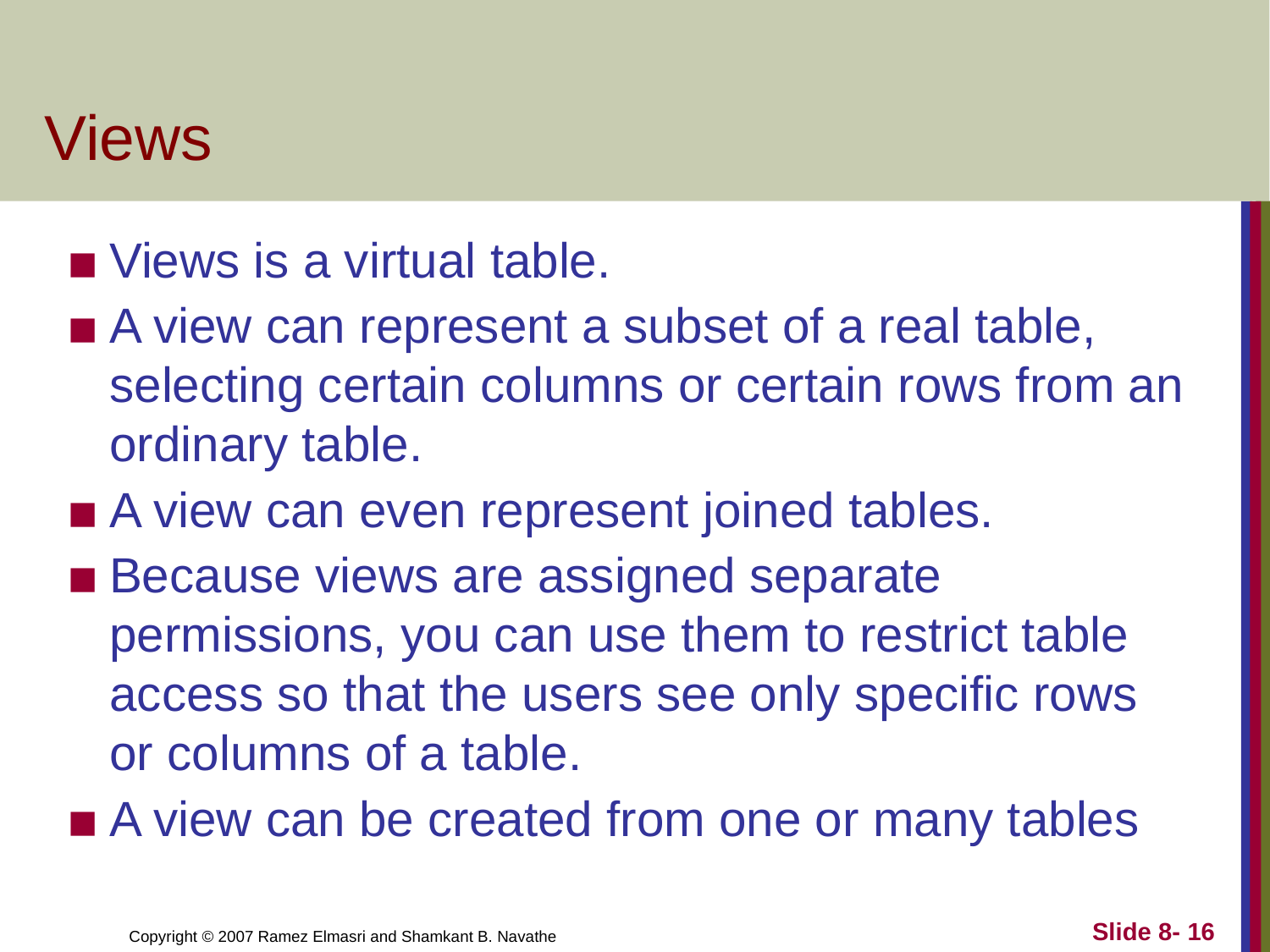

# Views
Views is a virtual table.
A view can represent a subset of a real table, selecting certain columns or certain rows from an ordinary table.
A view can even represent joined tables.
Because views are assigned separate permissions, you can use them to restrict table access so that the users see only specific rows or columns of a table.
A view can be created from one or many tables
Slide 8- 16